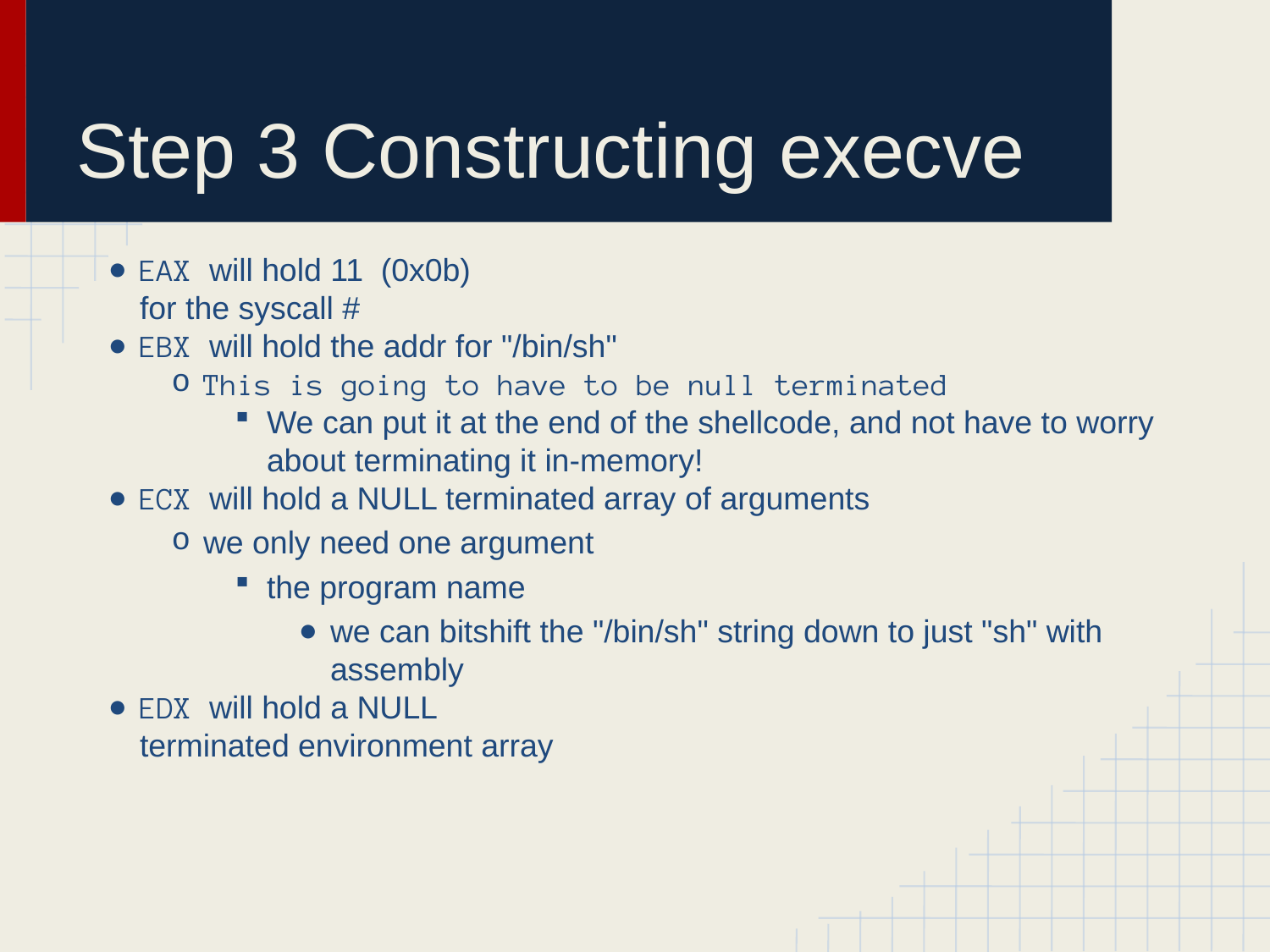

# Step 3 Constructing execve
EAX will hold 11  (0x0b)
for the syscall #
EBX will hold the addr for "/bin/sh"
This is going to have to be null terminated
We can put it at the end of the shellcode, and not have to worry about terminating it in-memory!
ECX will hold a NULL terminated array of arguments
we only need one argument
the program name
we can bitshift the "/bin/sh" string down to just "sh" with assembly
EDX will hold a NULL
terminated environment array